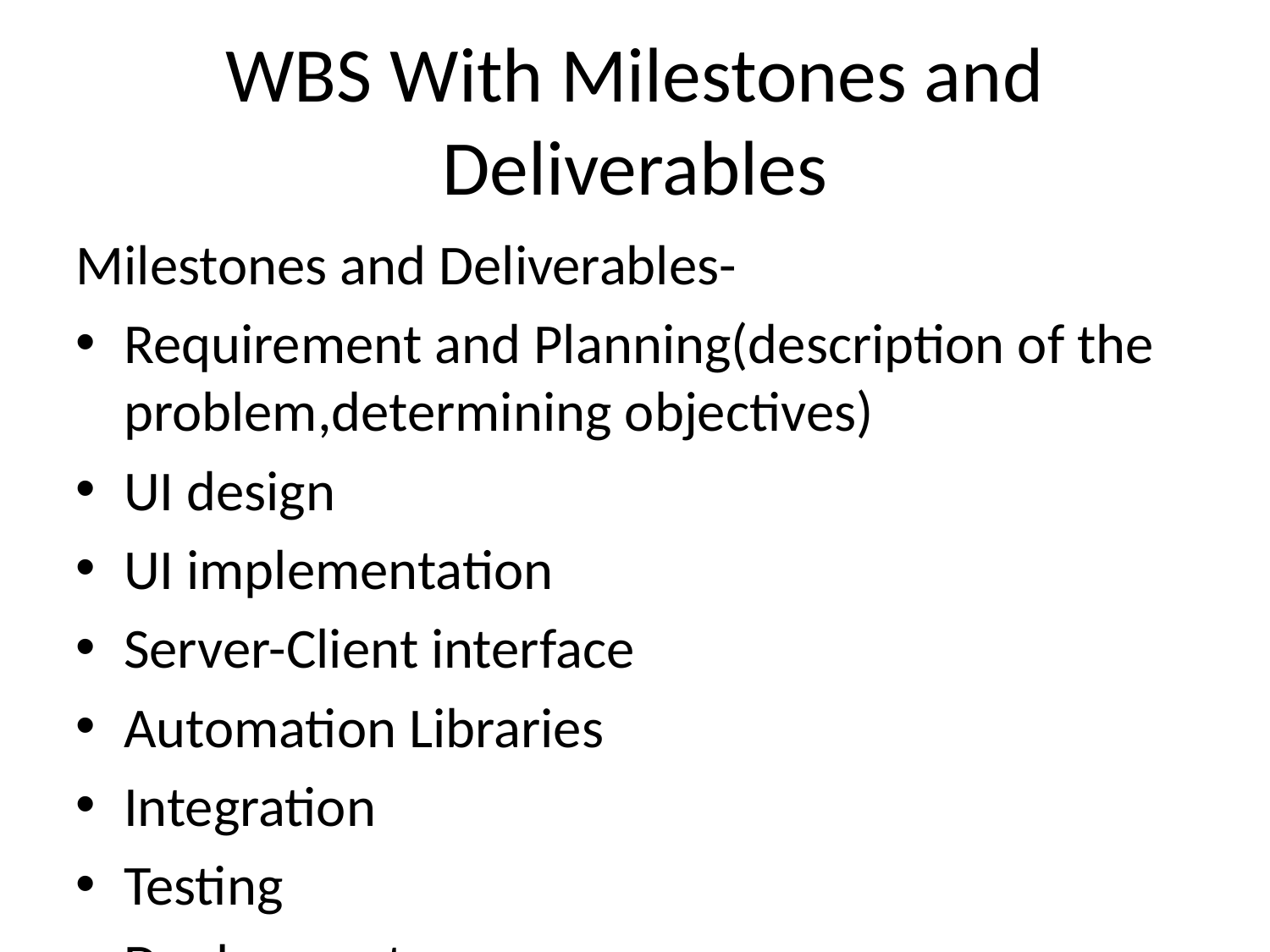

WBS With Milestones and Deliverables
Milestones and Deliverables-
Requirement and Planning(description of the problem,determining objectives)
UI design
UI implementation
Server-Client interface
Automation Libraries
Integration
Testing
Deployment